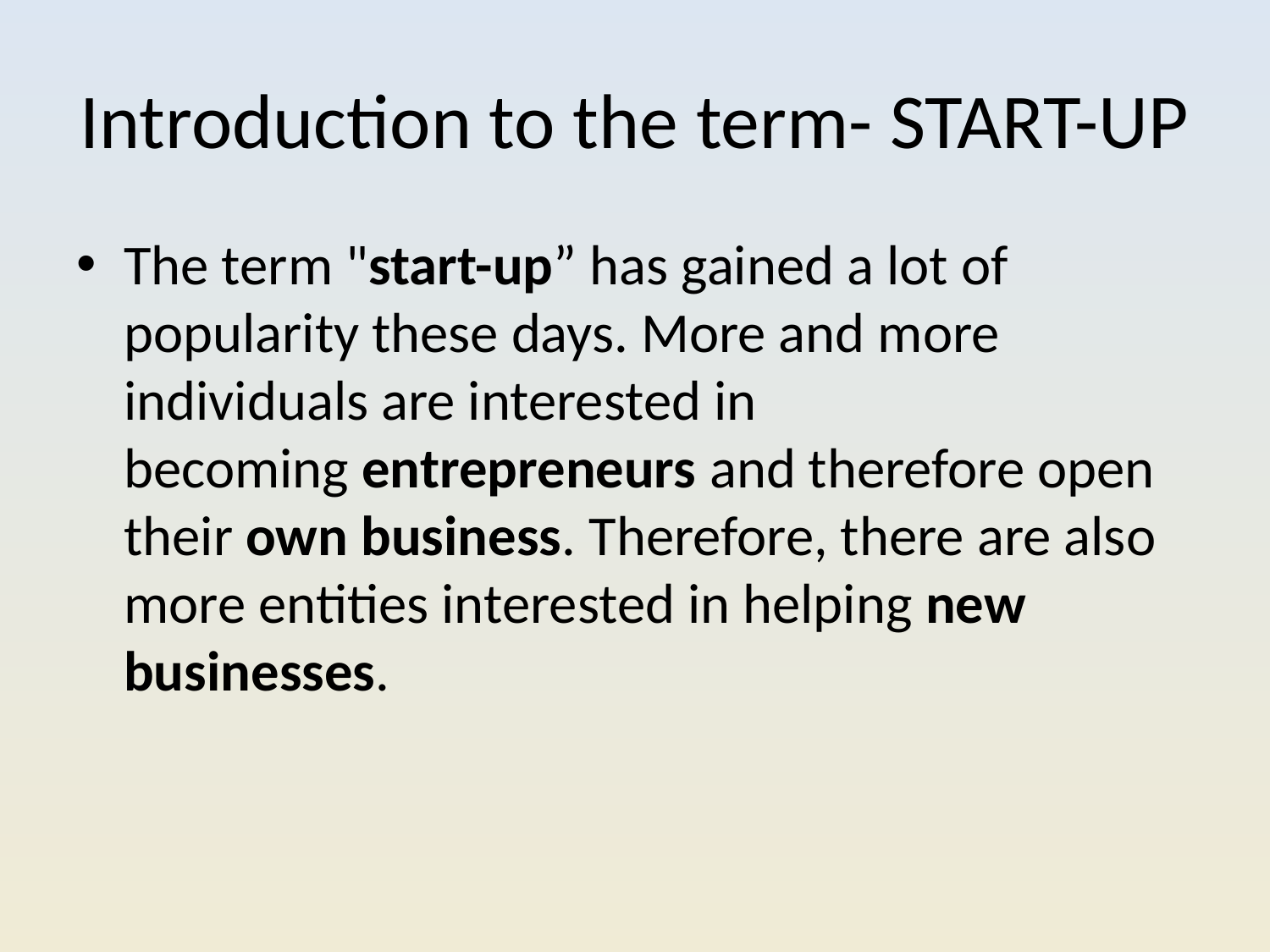

# Introduction to the term- START-UP
The term "start-up” has gained a lot of popularity these days. More and more individuals are interested in becoming entrepreneurs and therefore open their own business. Therefore, there are also more entities interested in helping new businesses.